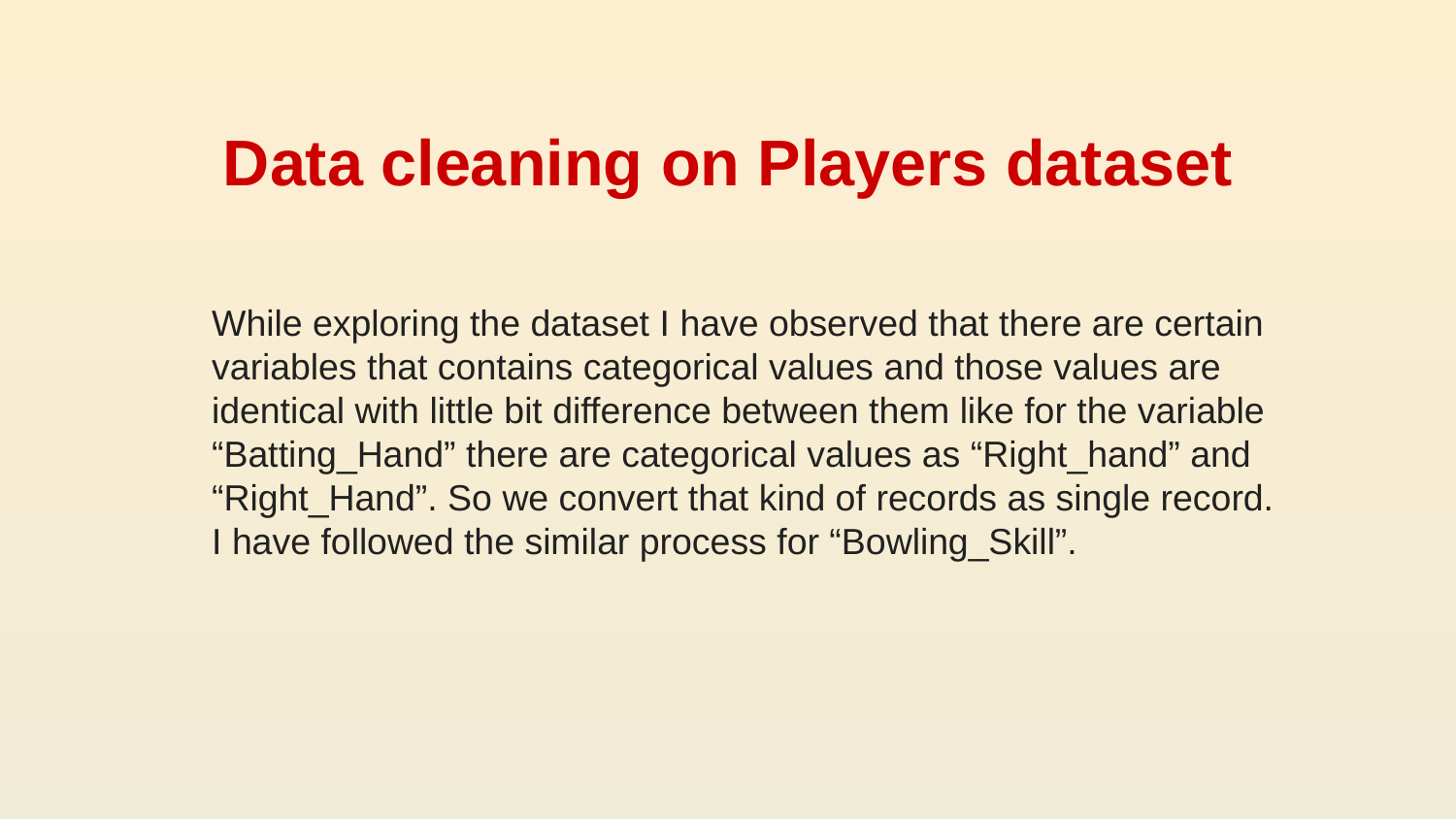

# Data cleaning on Players dataset
While exploring the dataset I have observed that there are certain variables that contains categorical values and those values are identical with little bit difference between them like for the variable “Batting_Hand” there are categorical values as “Right_hand” and “Right_Hand”. So we convert that kind of records as single record. I have followed the similar process for “Bowling_Skill”.